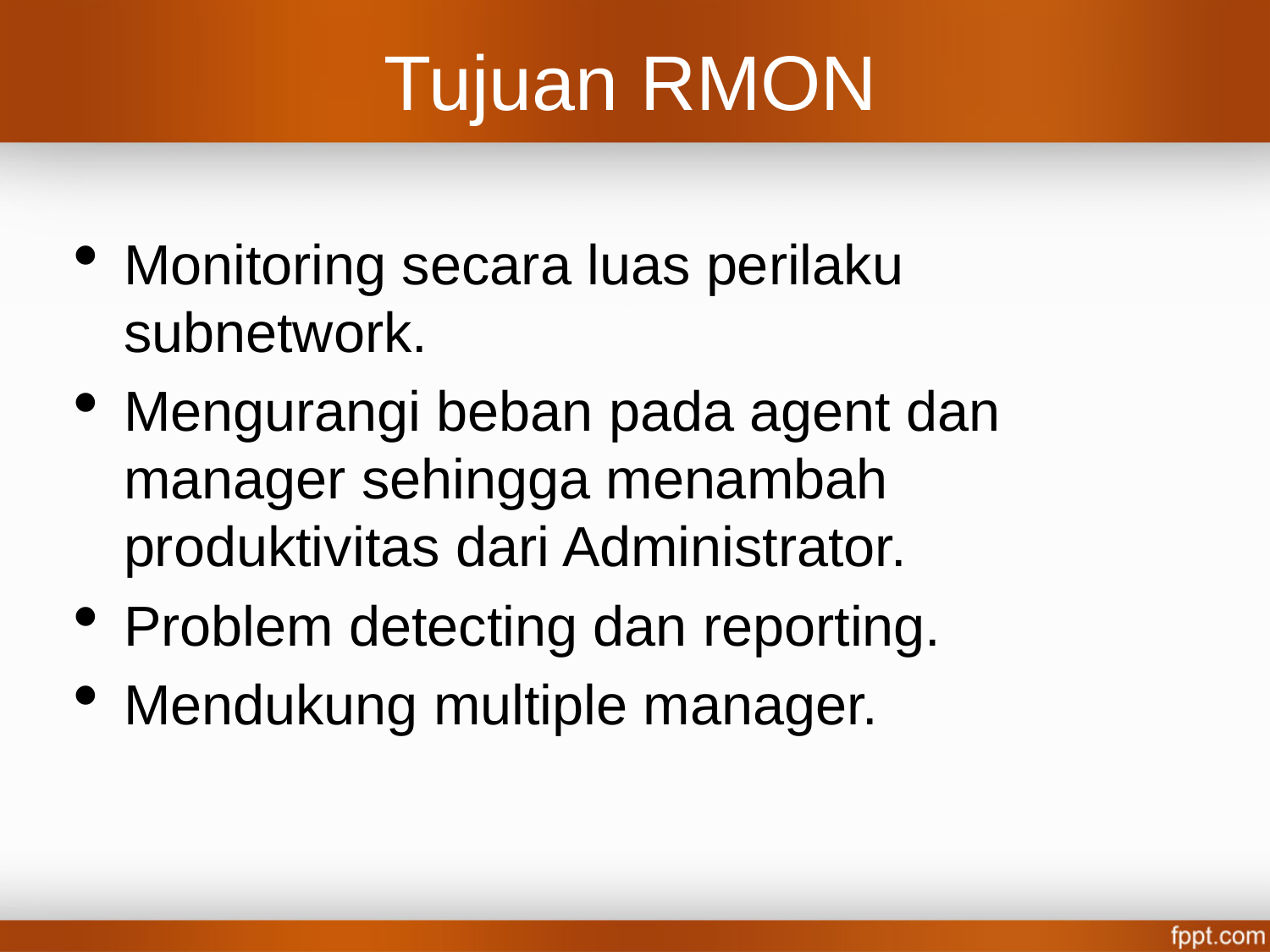

# Tujuan RMON
Monitoring secara luas perilaku subnetwork.
Mengurangi beban pada agent dan manager sehingga menambah produktivitas dari Administrator.
Problem detecting dan reporting.
Mendukung multiple manager.